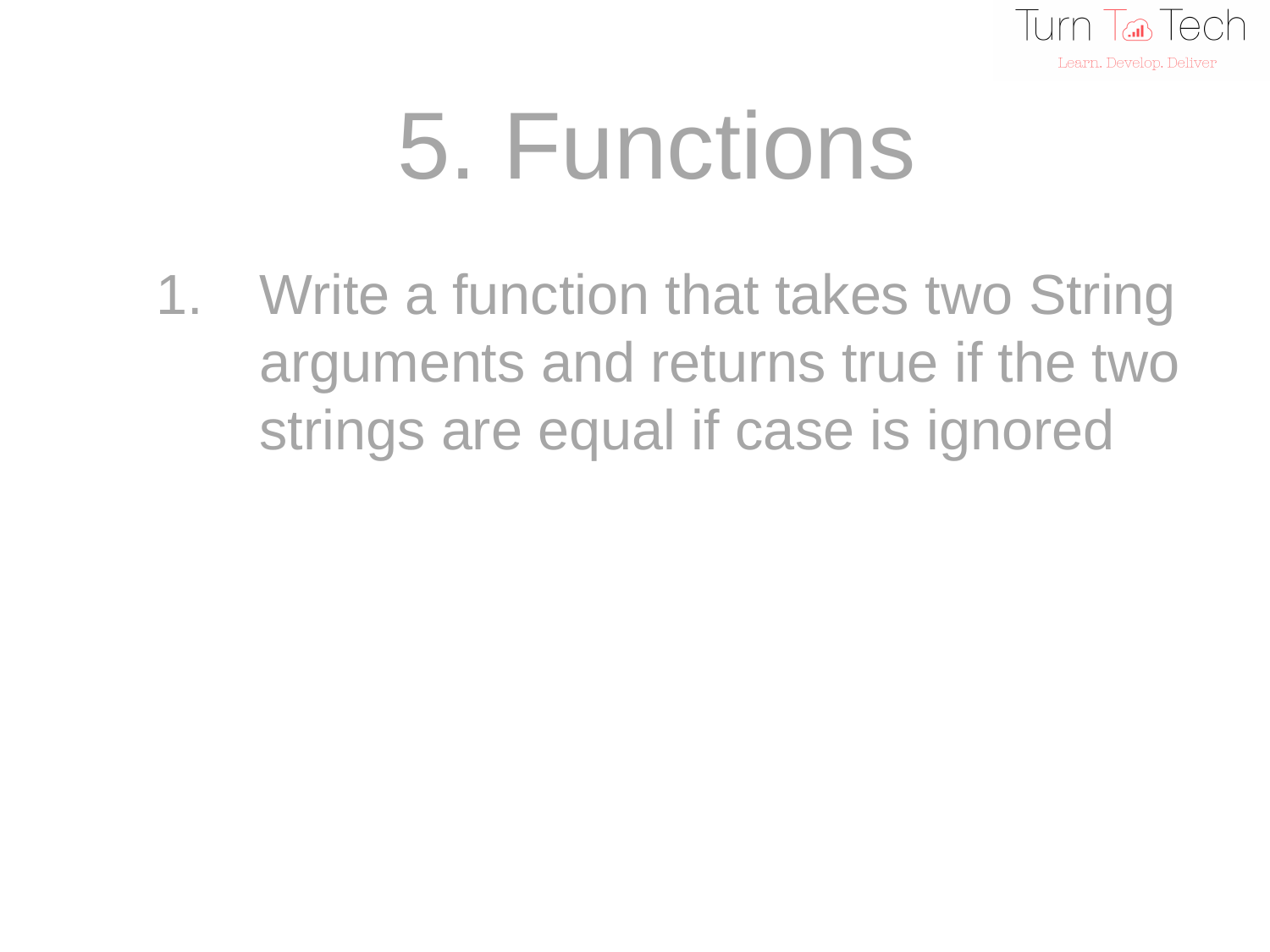

5. Functions
Write a function that takes two String arguments and returns true if the two strings are equal if case is ignored